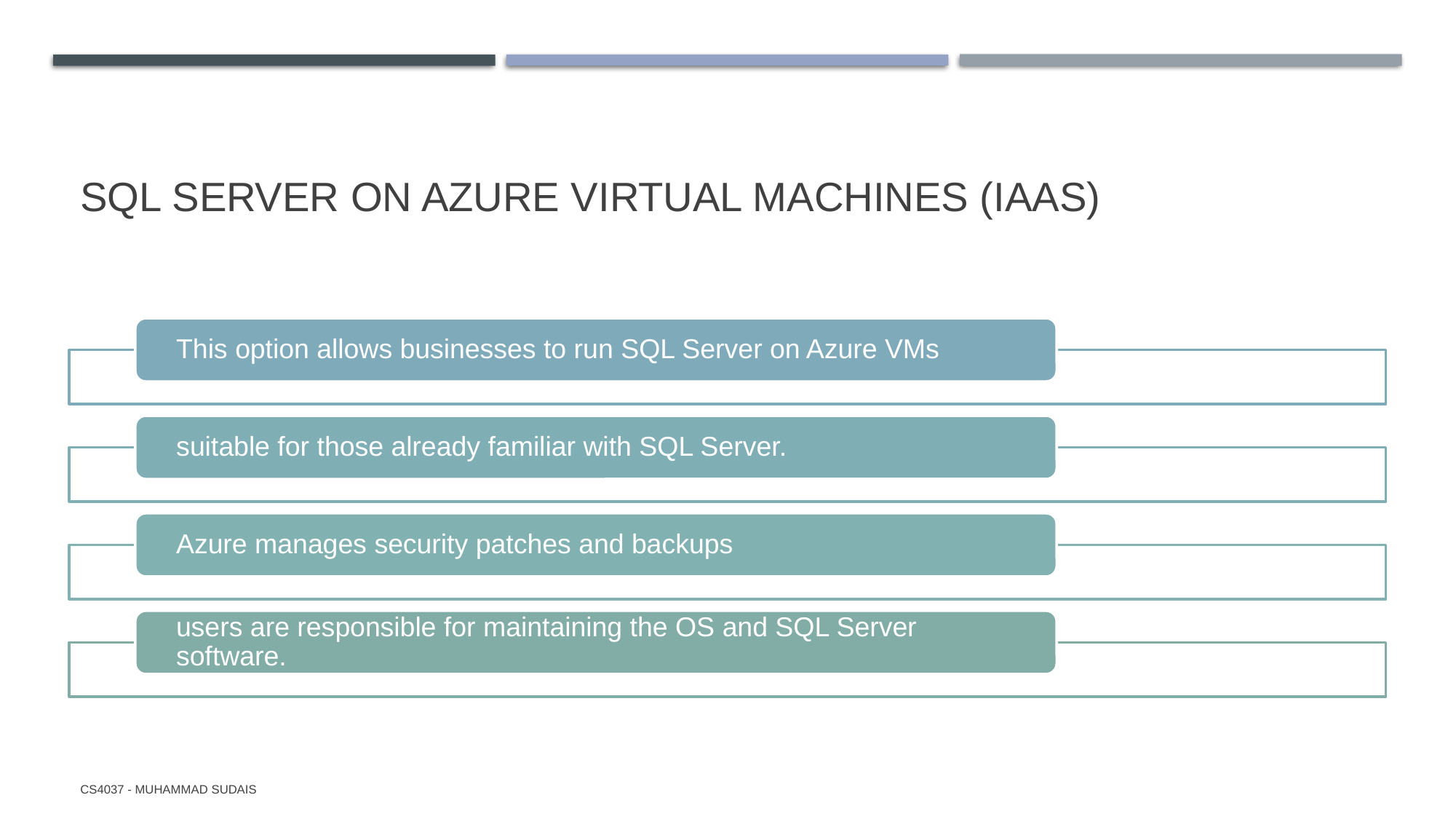

# SQL Server on Azure Virtual Machines (IaaS)
This option allows businesses to run SQL Server on Azure VMs
suitable for those already familiar with SQL Server.
Azure manages security patches and backups
users are responsible for maintaining the OS and SQL Server software.
CS4037 - Muhammad Sudais